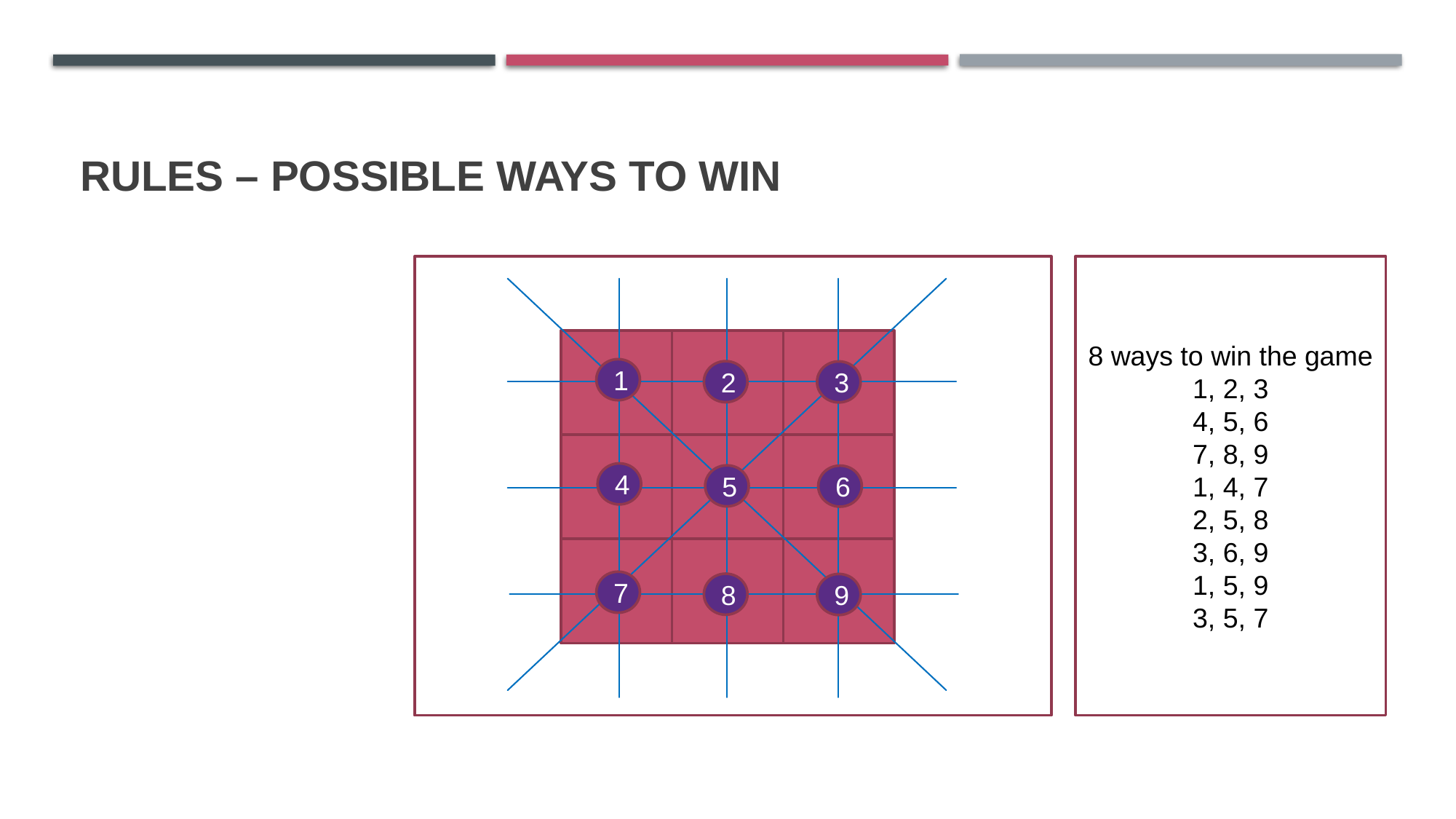

# Rules – possible ways to win

8 ways to win the game
1, 2, 3
4, 5, 6
7, 8, 9
1, 4, 7
2, 5, 8
3, 6, 9
1, 5, 9
3, 5, 7

1
2
3

4
5
6

7
8
9